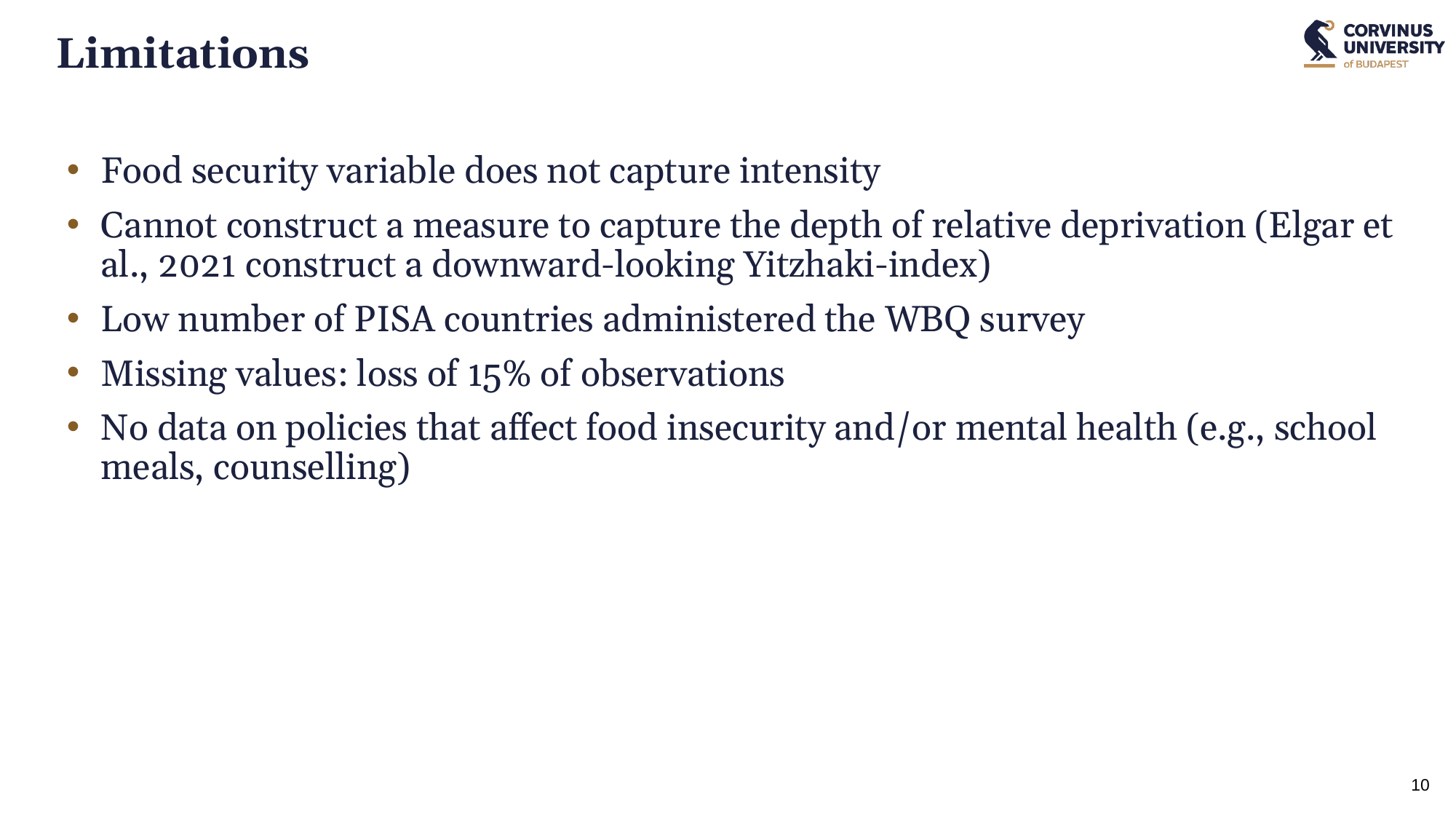

# Limitations
Food security variable does not capture intensity
Cannot construct a measure to capture the depth of relative deprivation (Elgar et al., 2021 construct a downward-looking Yitzhaki-index)
Low number of PISA countries administered the WBQ survey
Missing values: loss of 15% of observations
No data on policies that affect food insecurity and/or mental health (e.g., school meals, counselling)